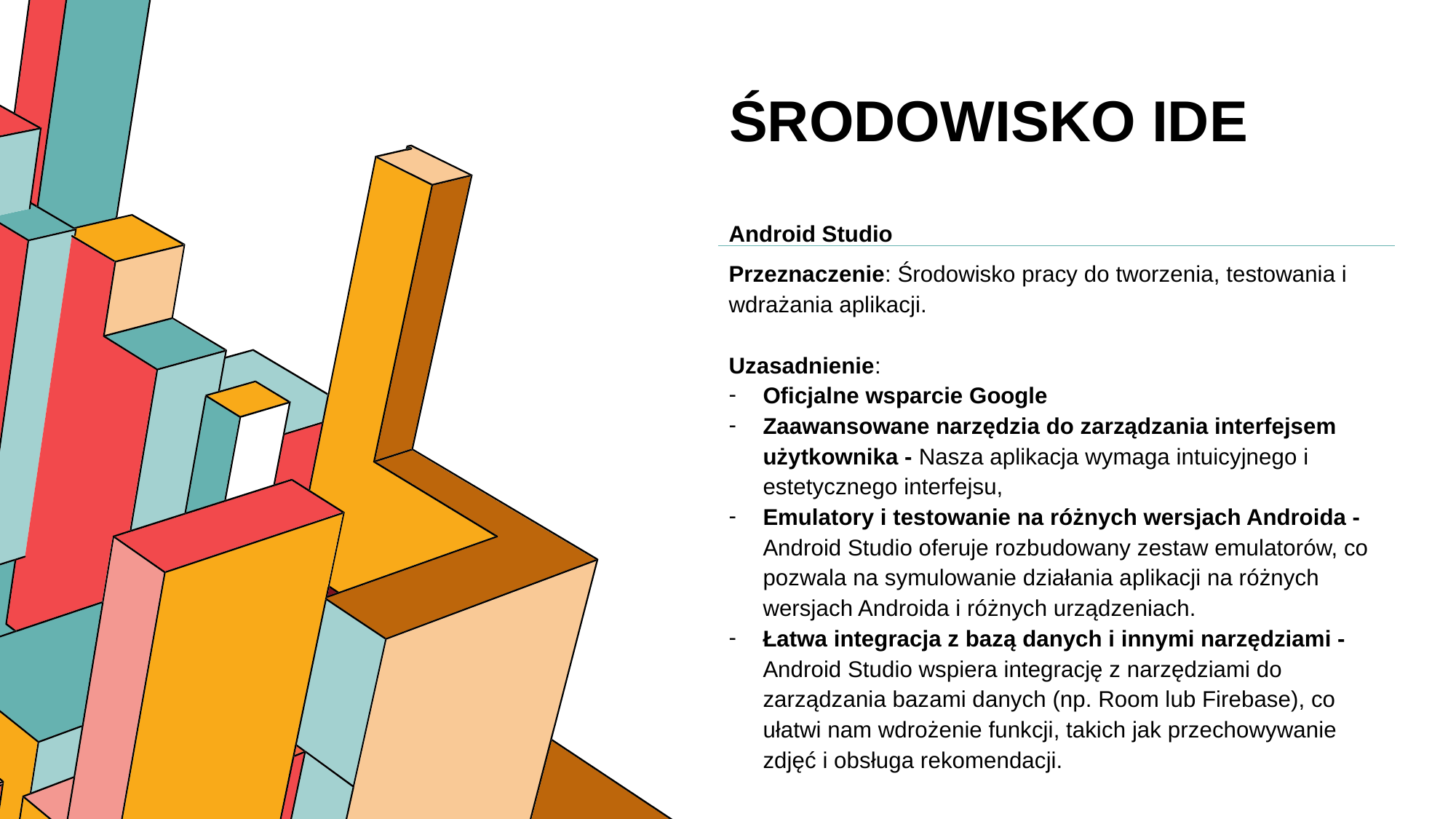

# Środowisko ide
Android Studio
Przeznaczenie: Środowisko pracy do tworzenia, testowania i wdrażania aplikacji.

Uzasadnienie:
Oficjalne wsparcie Google
Zaawansowane narzędzia do zarządzania interfejsem użytkownika - Nasza aplikacja wymaga intuicyjnego i estetycznego interfejsu,
Emulatory i testowanie na różnych wersjach Androida - Android Studio oferuje rozbudowany zestaw emulatorów, co pozwala na symulowanie działania aplikacji na różnych wersjach Androida i różnych urządzeniach.
Łatwa integracja z bazą danych i innymi narzędziami - Android Studio wspiera integrację z narzędziami do zarządzania bazami danych (np. Room lub Firebase), co ułatwi nam wdrożenie funkcji, takich jak przechowywanie zdjęć i obsługa rekomendacji.